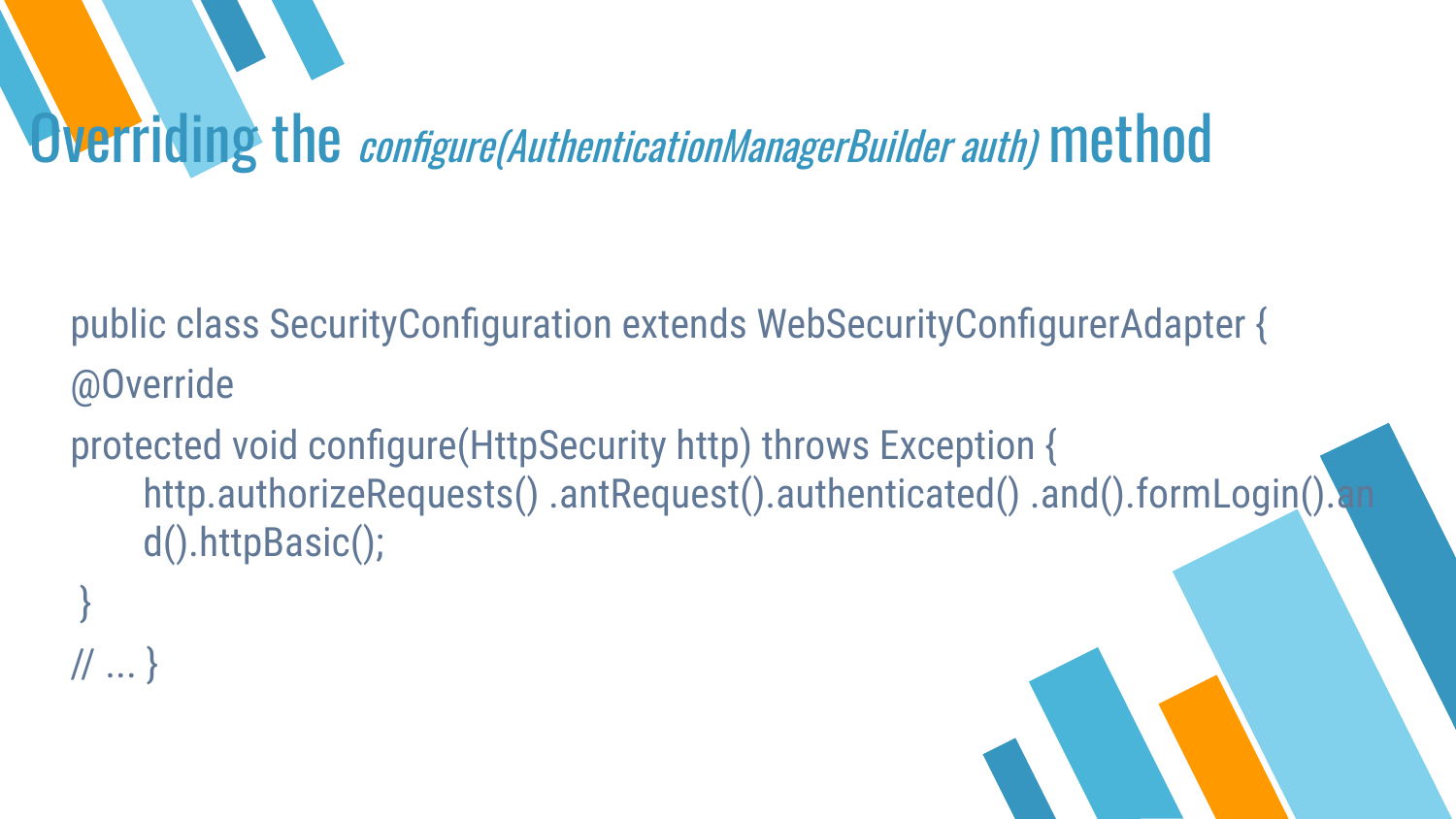

# Overriding the configure(AuthenticationManagerBuilder auth) method
public class SecurityConfiguration extends WebSecurityConfigurerAdapter {
@Override
protected void configure(HttpSecurity http) throws Exception {
http.authorizeRequests() .antRequest().authenticated() .and().formLogin().and().httpBasic();
 }
// ... }